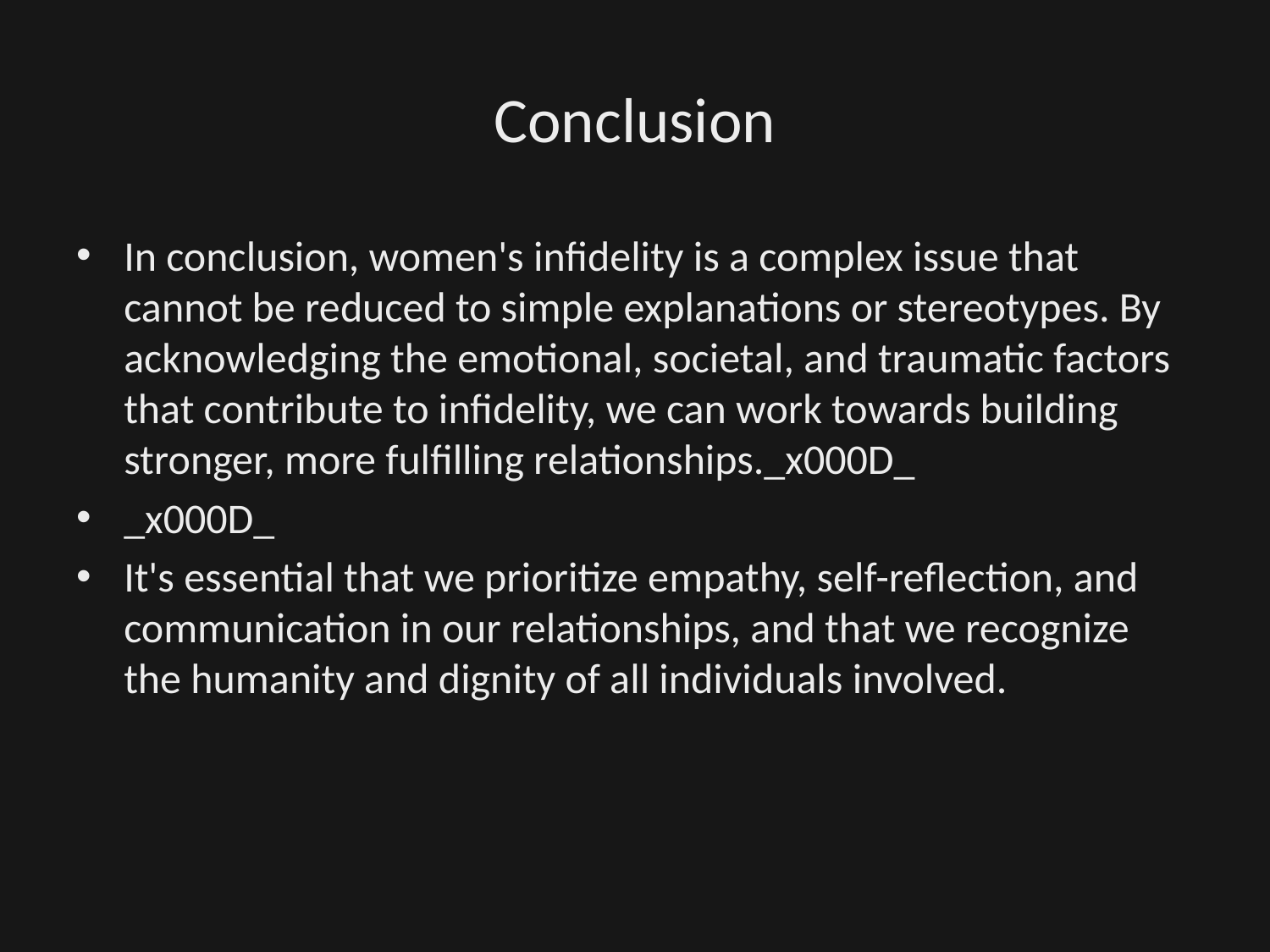

# Conclusion
In conclusion, women's infidelity is a complex issue that cannot be reduced to simple explanations or stereotypes. By acknowledging the emotional, societal, and traumatic factors that contribute to infidelity, we can work towards building stronger, more fulfilling relationships._x000D_
_x000D_
It's essential that we prioritize empathy, self-reflection, and communication in our relationships, and that we recognize the humanity and dignity of all individuals involved.